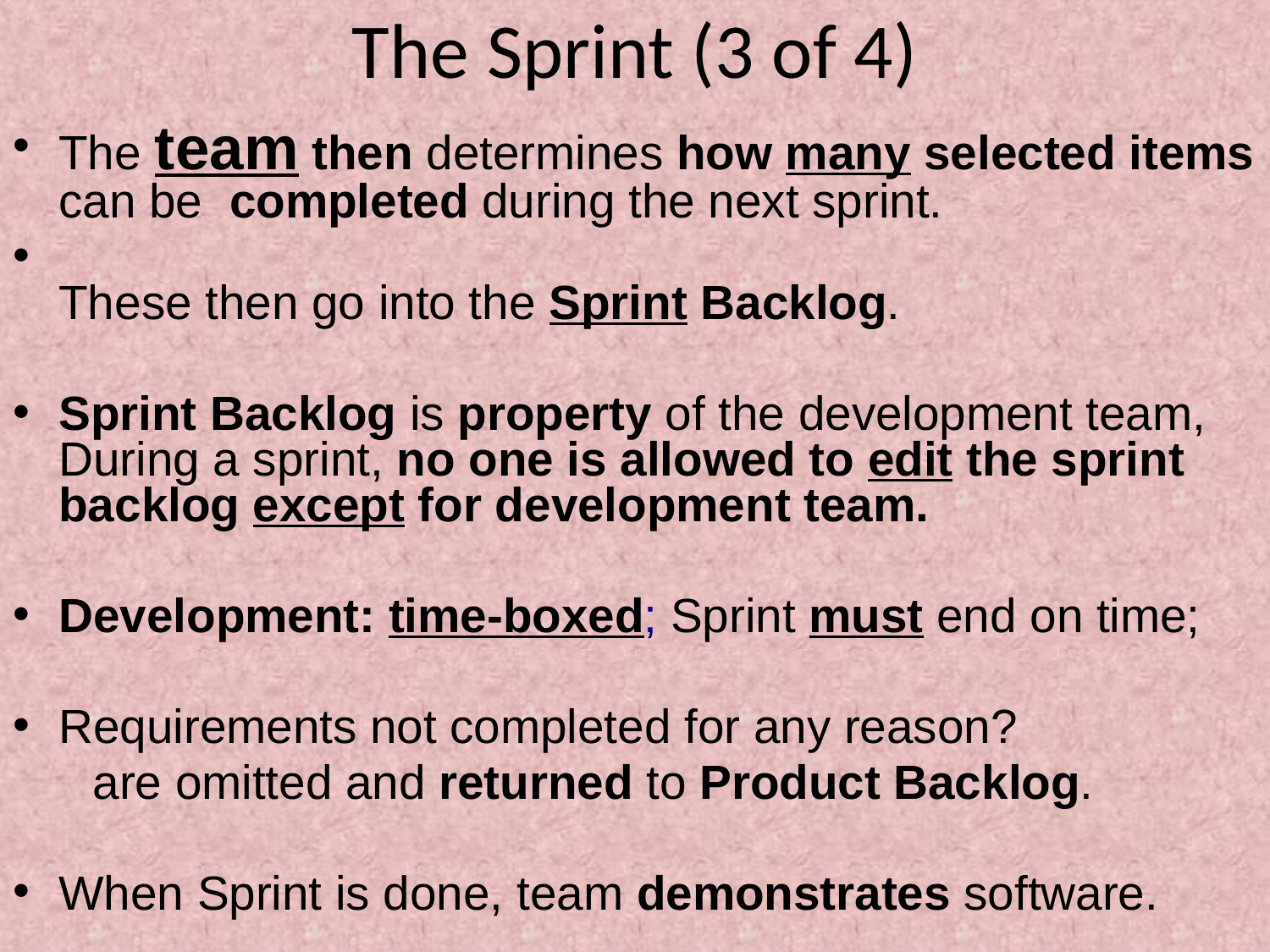

The Sprint (3 of 4)
The team then determines how many selected items can be  completed during the next sprint.
These then go into the Sprint Backlog.

Sprint Backlog is property of the development team, During a sprint, no one is allowed to edit the sprint backlog except for development team.

Development: time-boxed; Sprint must end on time;

Requirements not completed for any reason?
      are omitted and returned to Product Backlog.

When Sprint is done, team demonstrates software.